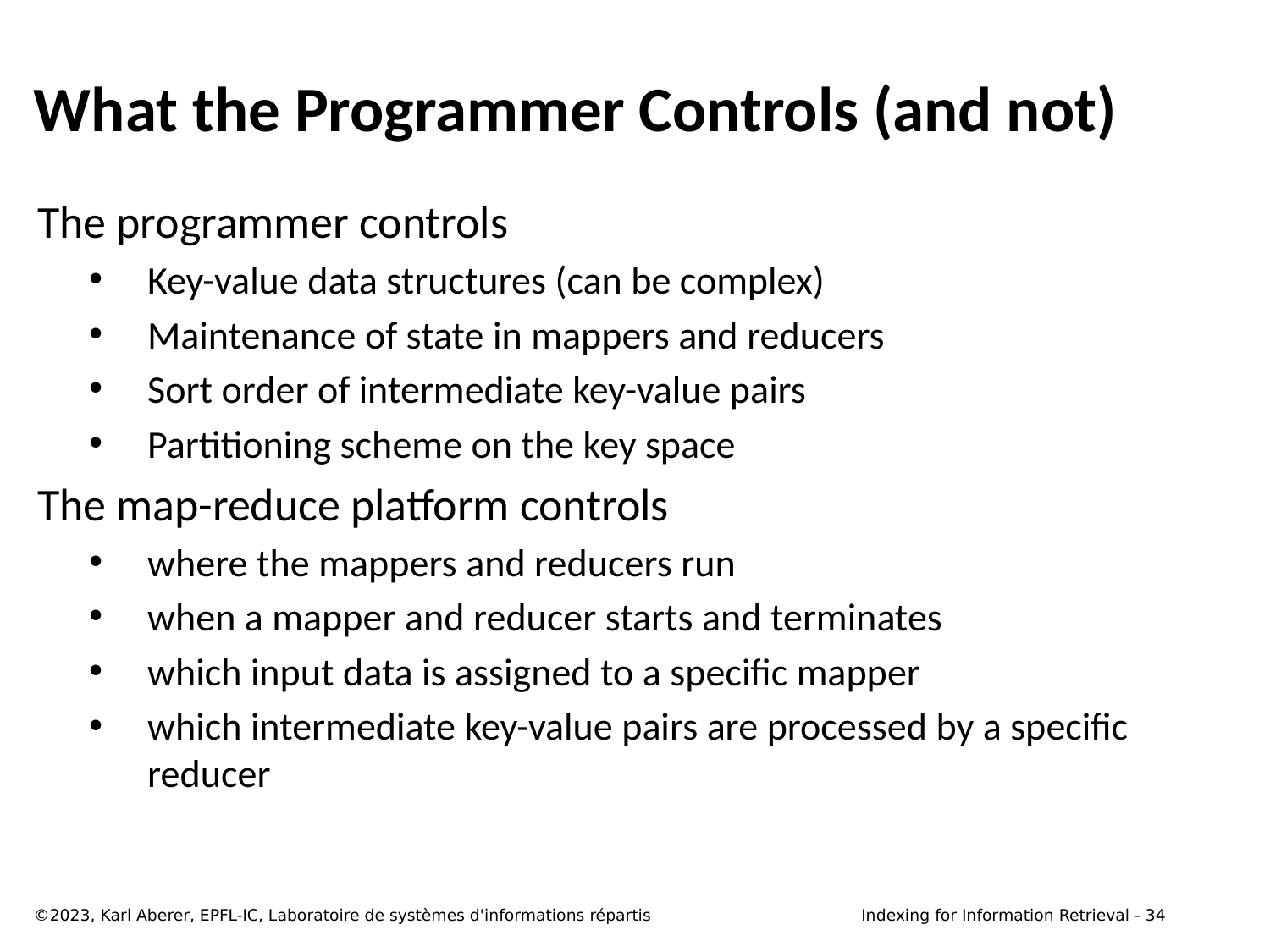

# What the Programmer Controls (and not)
The programmer controls
Key-value data structures (can be complex)
Maintenance of state in mappers and reducers
Sort order of intermediate key-value pairs
Partitioning scheme on the key space
The map-reduce platform controls
where the mappers and reducers run
when a mapper and reducer starts and terminates
which input data is assigned to a specific mapper
which intermediate key-value pairs are processed by a specific reducer

©2023, Karl Aberer, EPFL-IC, Laboratoire de systèmes d'informations répartis